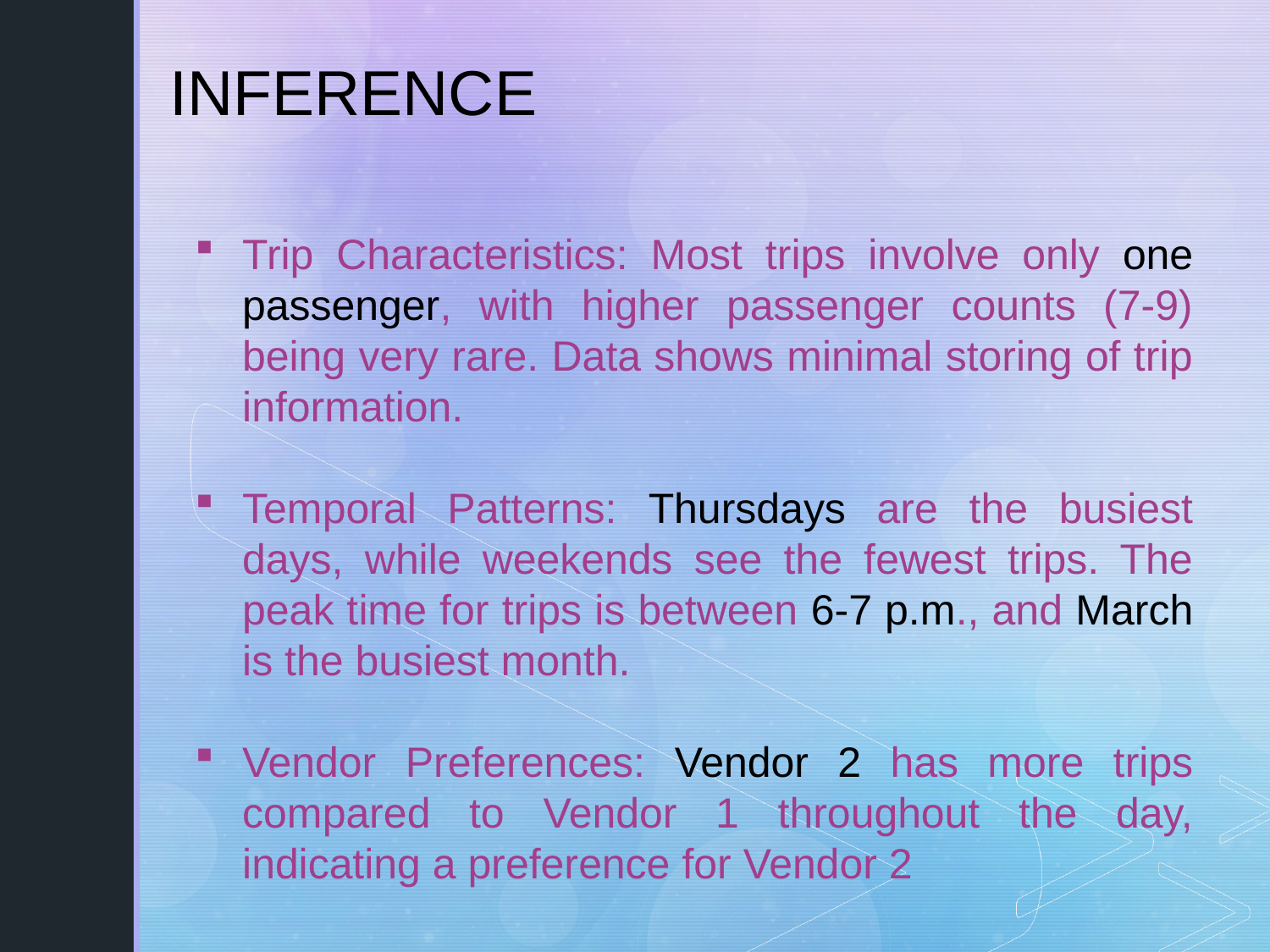

INFERENCE
Trip Characteristics: Most trips involve only one passenger, with higher passenger counts (7-9) being very rare. Data shows minimal storing of trip information.

Temporal Patterns: Thursdays are the busiest days, while weekends see the fewest trips. The peak time for trips is between 6-7 p.m., and March is the busiest month.

Vendor Preferences: Vendor 2 has more trips compared to Vendor 1 throughout the day, indicating a preference for Vendor 2